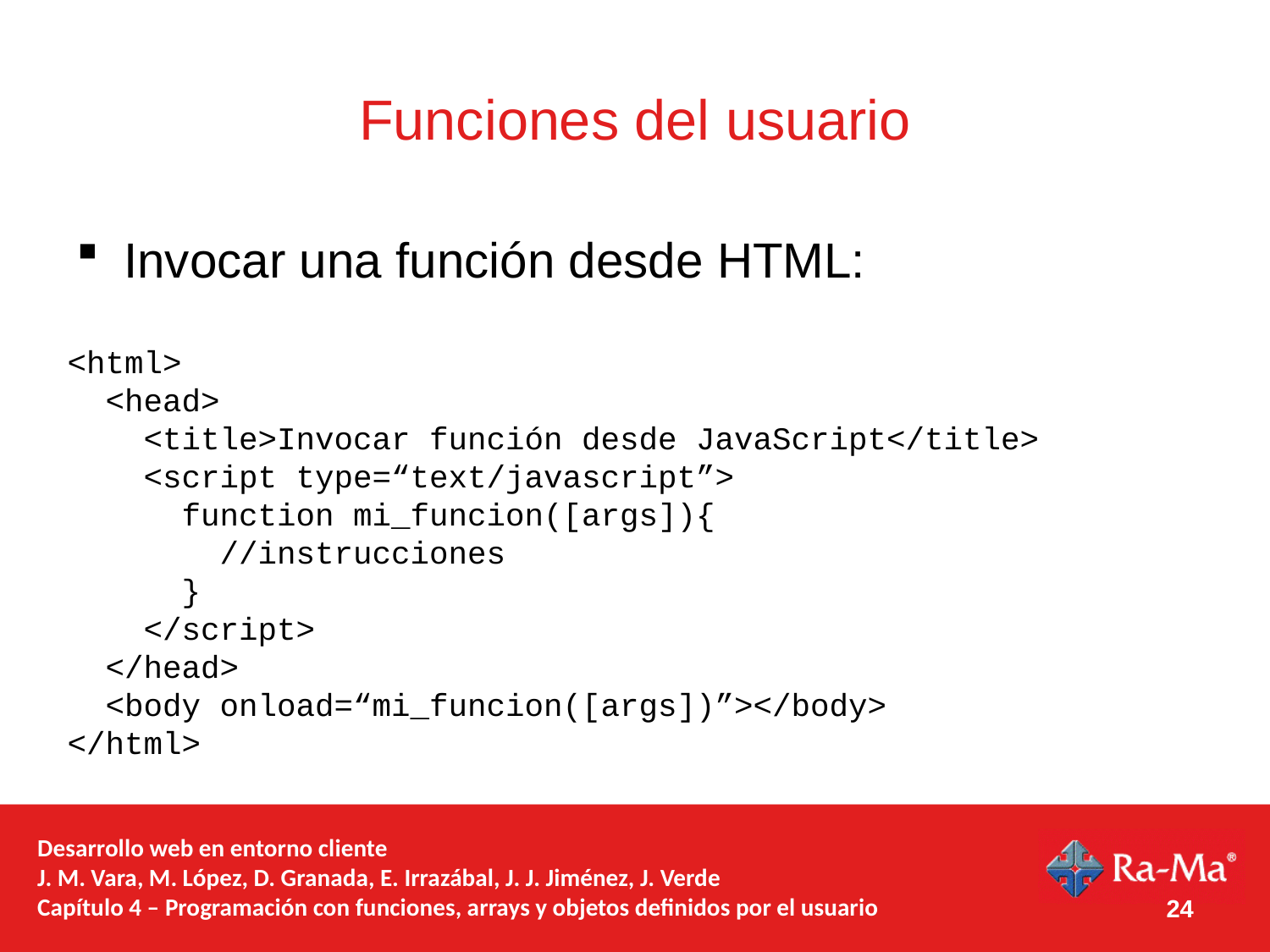

# Funciones del usuario
Invocar una función desde HTML:

<html>
  <head>
    <title>Invocar función desde JavaScript</title>
    <script type=“text/javascript”>
      function mi_funcion([args]){
        //instrucciones
      }
    </script>
  </head>
  <body onload=“mi_funcion([args])”></body>
</html>

Desarrollo web en entorno cliente
J. M. Vara, M. López, D. Granada, E. Irrazábal, J. J. Jiménez, J. Verde
Capítulo 4 – Programación con funciones, arrays y objetos definidos por el usuario
24